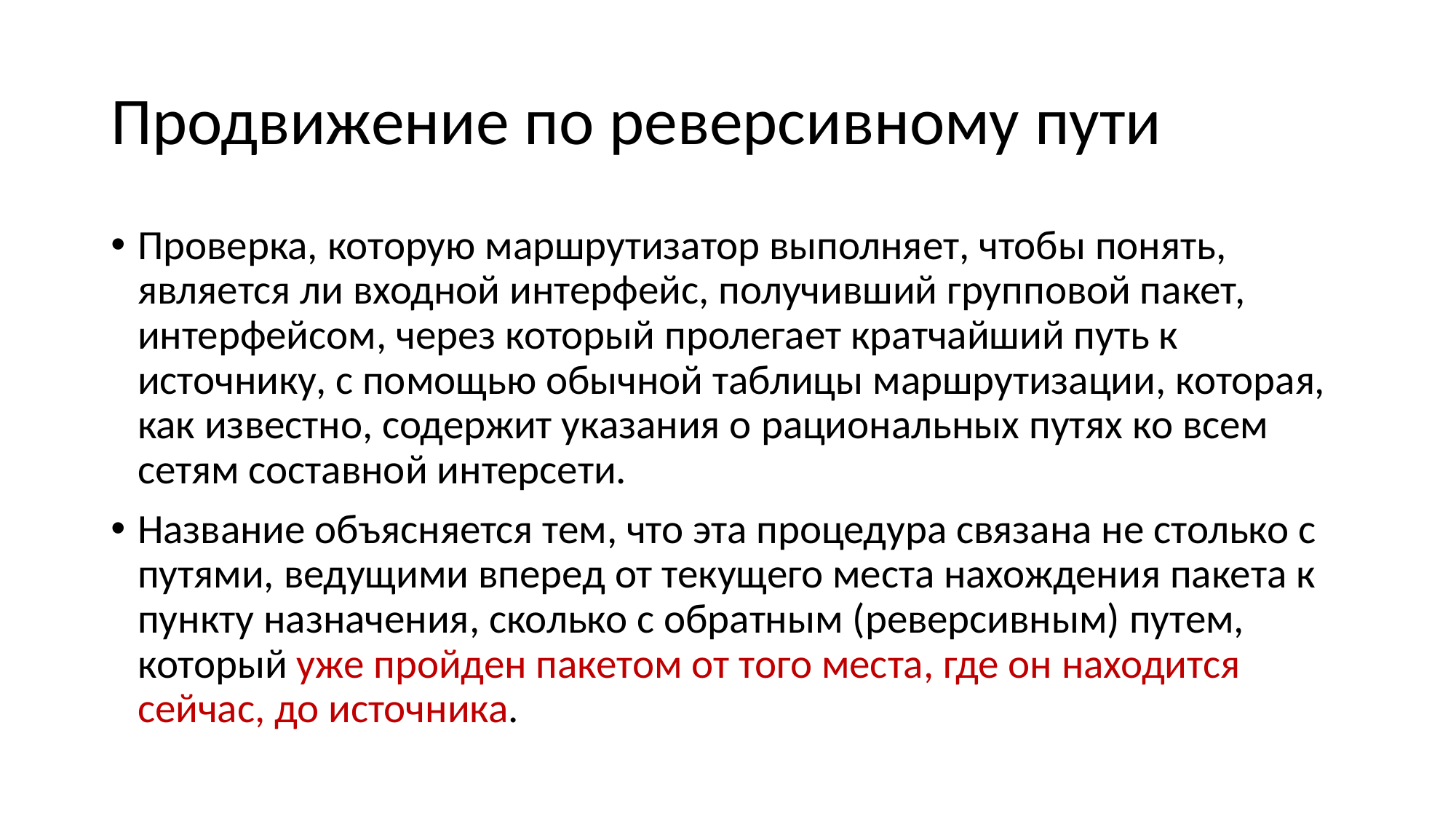

# Продвижение по реверсивному пути
Проверка, которую маршрутизатор выполняет, чтобы понять, является ли входной интерфейс, получивший групповой пакет, интерфейсом, через который пролегает кратчайший путь к источнику, с помощью обычной таблицы маршрутизации, которая, как известно, содержит указания о рациональных путях ко всем сетям составной интерсети.
Название объясняется тем, что эта процедура связана не столько с путями, ведущими вперед от текущего места нахождения пакета к пункту назначения, сколько с обратным (реверсивным) путем, который уже пройден пакетом от того места, где он находится сейчас, до источника.